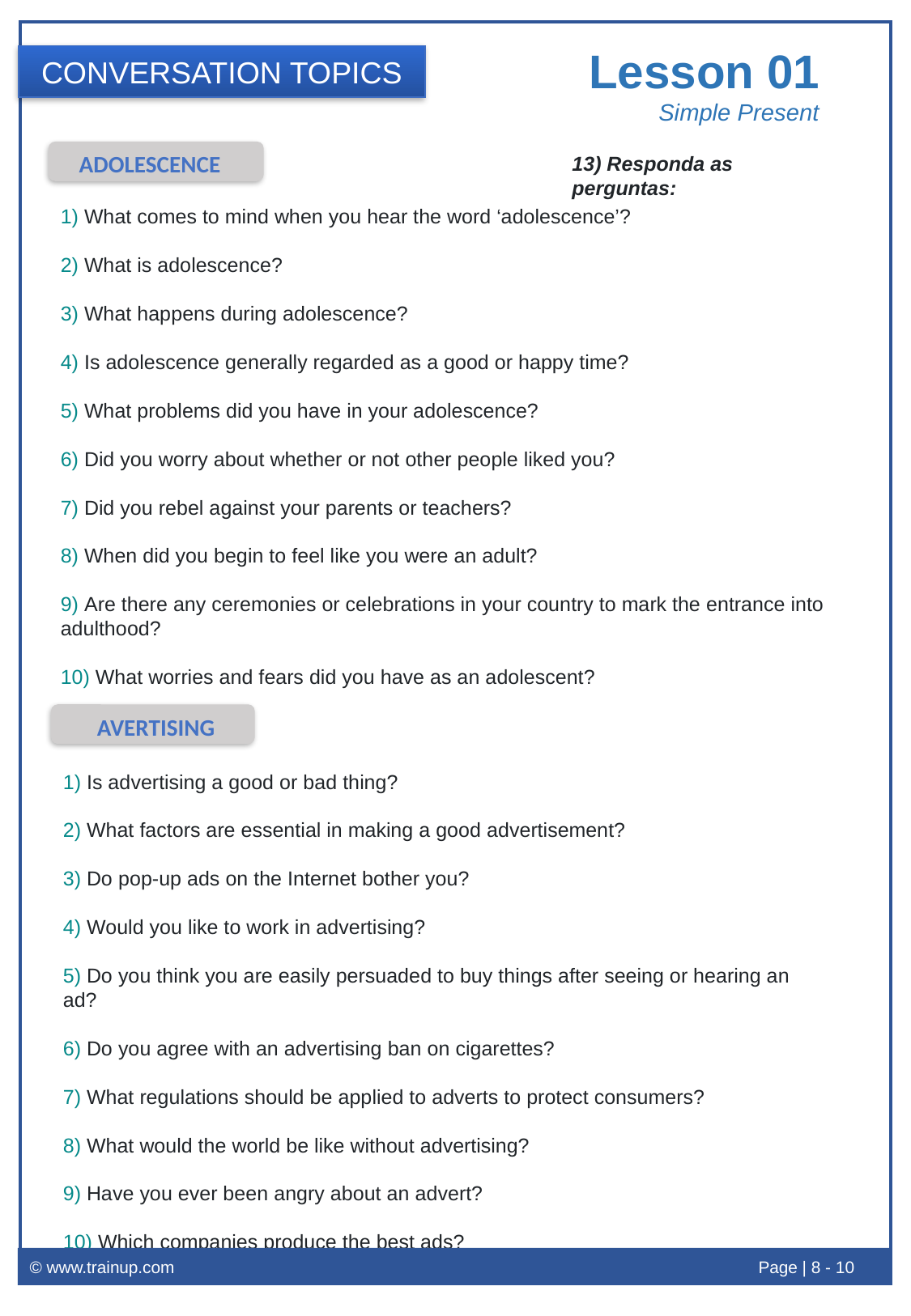

Lesson 01
CONVERSATION TOPICS
Simple Present

ADOLESCENCE
13) Responda as perguntas:
1) What comes to mind when you hear the word ‘adolescence’?
2) What is adolescence?
3) What happens during adolescence?
4) Is adolescence generally regarded as a good or happy time?
5) What problems did you have in your adolescence?
6) Did you worry about whether or not other people liked you?
7) Did you rebel against your parents or teachers?
8) When did you begin to feel like you were an adult?
9) Are there any ceremonies or celebrations in your country to mark the entrance into adulthood?
10) What worries and fears did you have as an adolescent?

AVERTISING
1) Is advertising a good or bad thing?
2) What factors are essential in making a good advertisement?
3) Do pop-up ads on the Internet bother you?
4) Would you like to work in advertising?
5) Do you think you are easily persuaded to buy things after seeing or hearing an ad?
6) Do you agree with an advertising ban on cigarettes?
7) What regulations should be applied to adverts to protect consumers?
8) What would the world be like without advertising?
9) Have you ever been angry about an advert?
10) Which companies produce the best ads?
© www.trainup.com					Page | 8 - 10